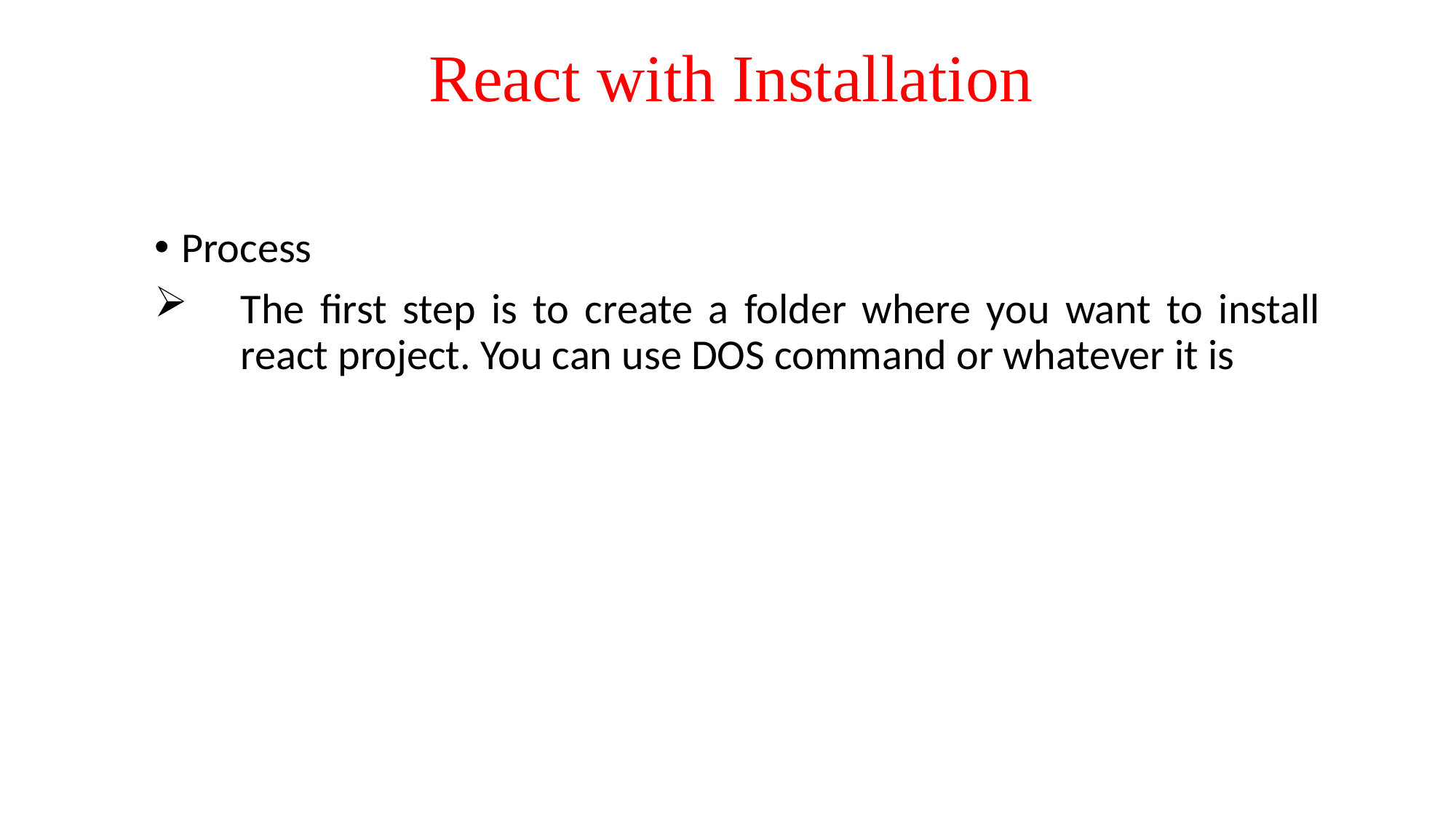

# React with Installation
Process
The first step is to create a folder where you want to install react project. You can use DOS command or whatever it is